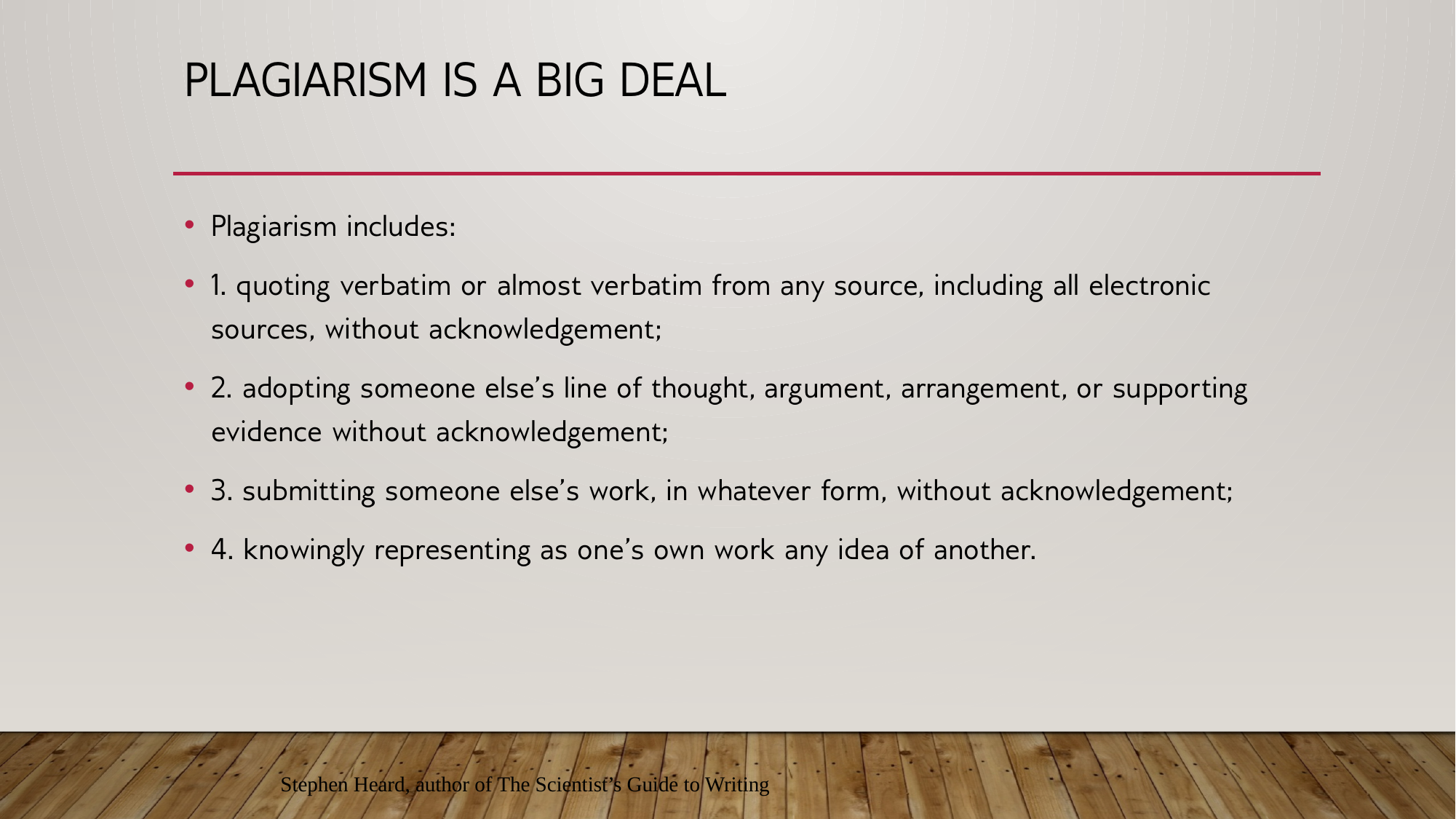

# Plagiarism is a Big Deal
Plagiarism includes:
1. quoting verbatim or almost verbatim from any source, including all electronic sources, without acknowledgement;
2. adopting someone else’s line of thought, argument, arrangement, or supporting evidence without acknowledgement;
3. submitting someone else’s work, in whatever form, without acknowledgement;
4. knowingly representing as one’s own work any idea of another.
Stephen Heard, author of The Scientist’s Guide to Writing